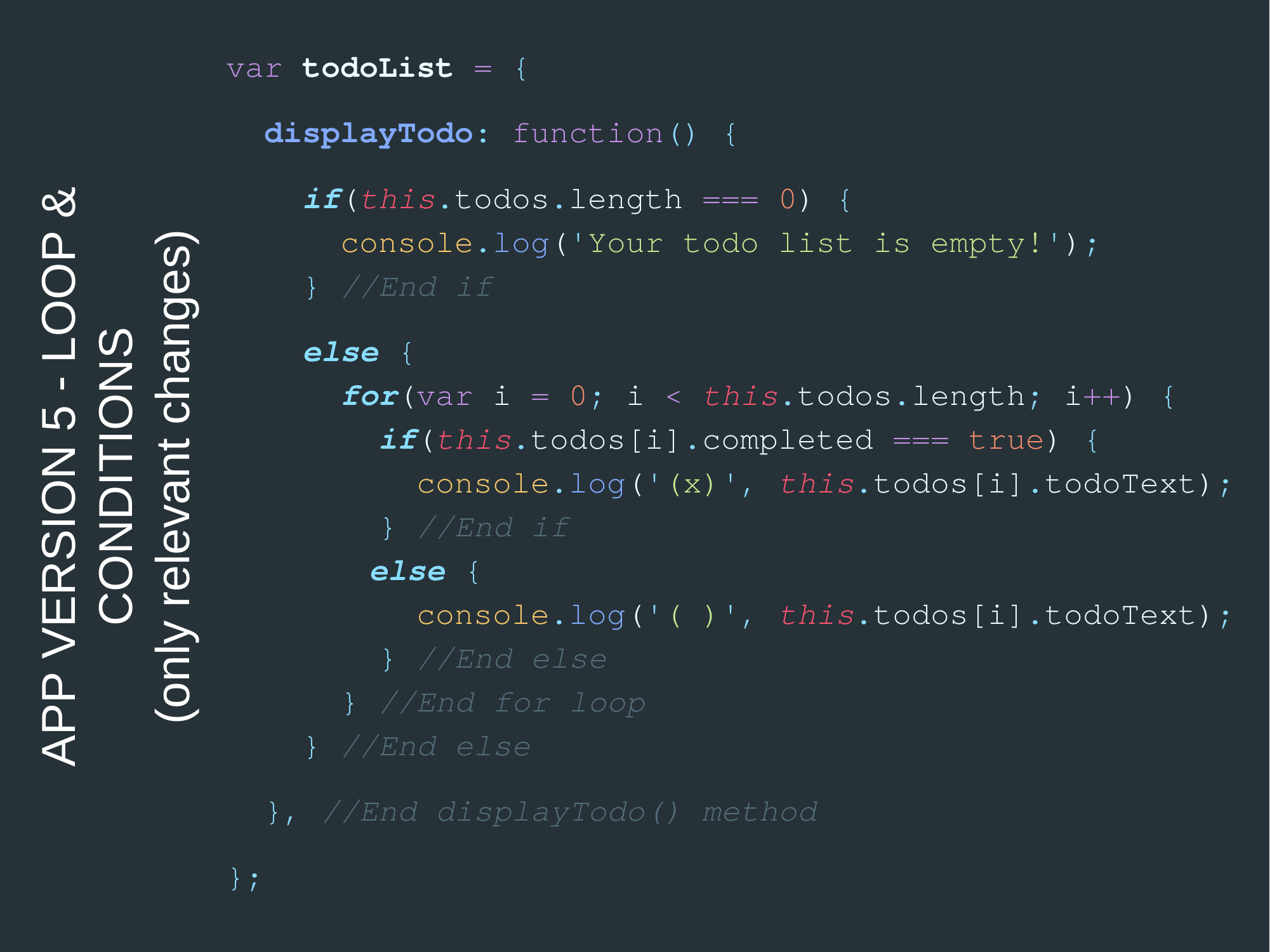

var todoList = {

  displayTodo: function() {

    if(this.todos.length === 0) {
      console.log('Your todo list is empty!');
    } //End if

    else {
      for(var i = 0; i < this.todos.length; i++) {
        if(this.todos[i].completed === true) {
          console.log('(x)', this.todos[i].todoText);
        } //End if
else {
          console.log('( )', this.todos[i].todoText);
        } //End else
      } //End for loop
    } //End else

  }, //End displayTodo() method

};

APP VERSION 5 - LOOP & CONDITIONS
(only relevant changes)